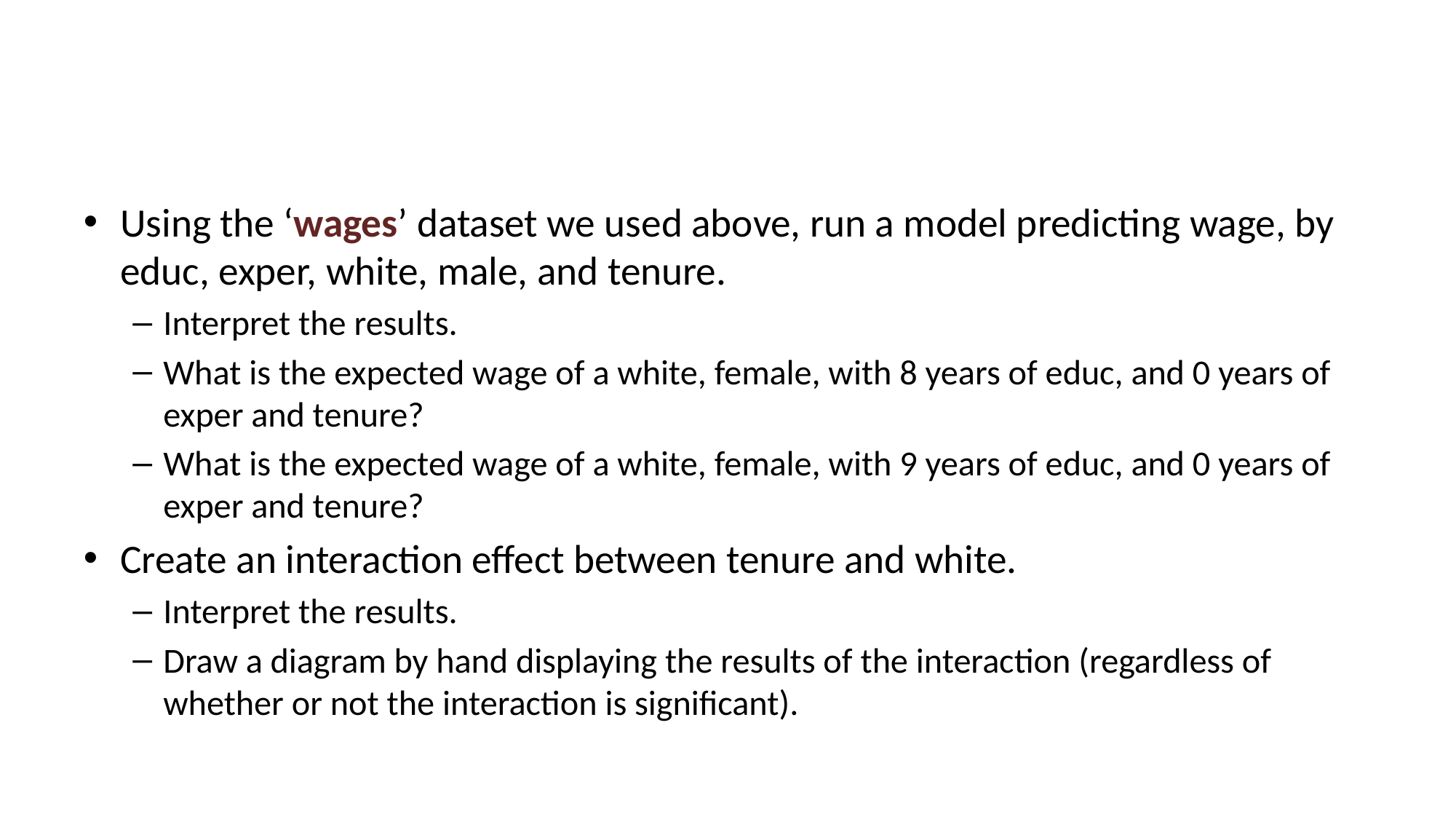

#
Using the ‘wages’ dataset we used above, run a model predicting wage, by educ, exper, white, male, and tenure.
Interpret the results.
What is the expected wage of a white, female, with 8 years of educ, and 0 years of exper and tenure?
What is the expected wage of a white, female, with 9 years of educ, and 0 years of exper and tenure?
Create an interaction effect between tenure and white.
Interpret the results.
Draw a diagram by hand displaying the results of the interaction (regardless of whether or not the interaction is significant).